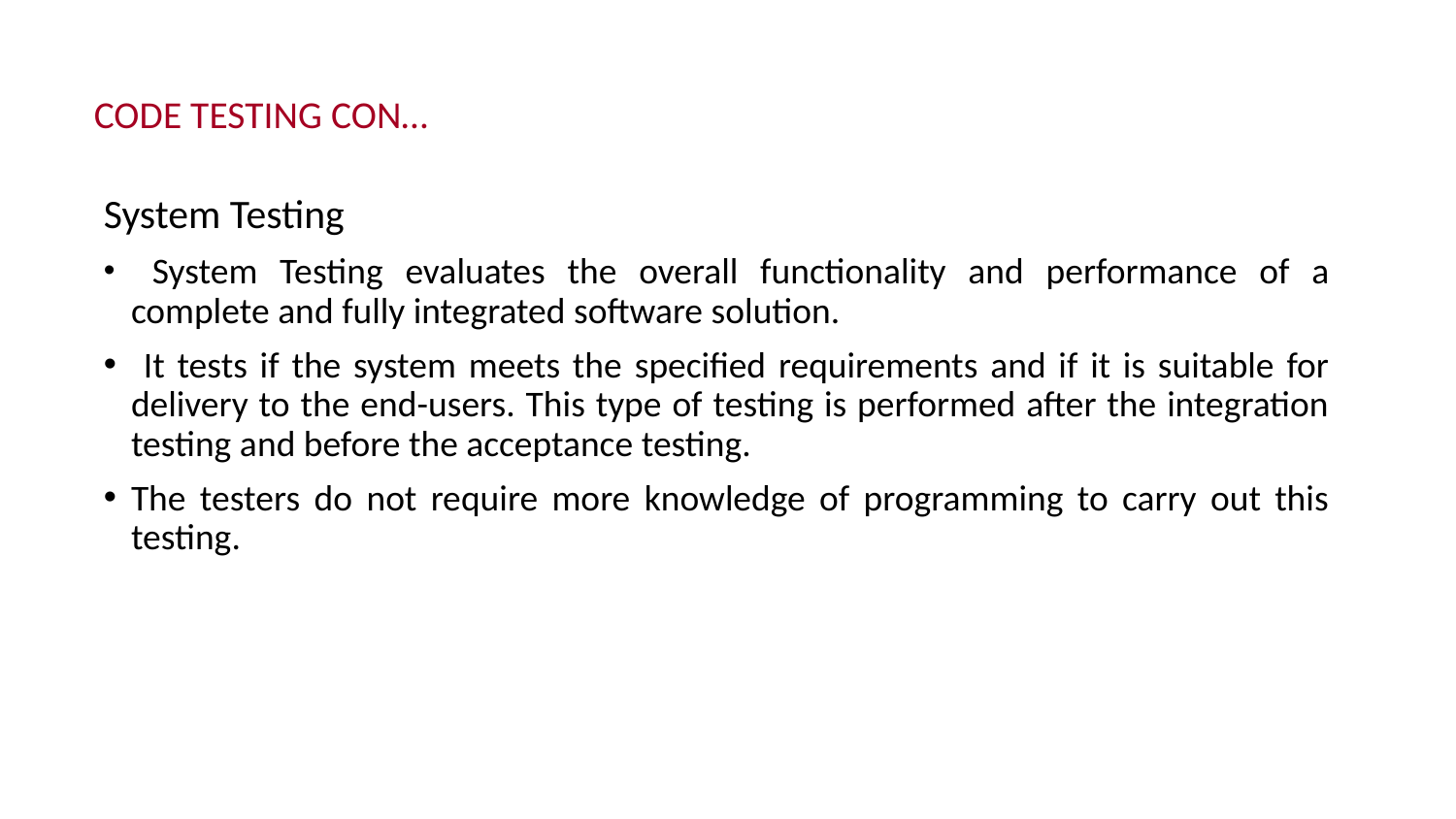

# CODE TESTING CON…
System Testing
 System Testing evaluates the overall functionality and performance of a complete and fully integrated software solution.
 It tests if the system meets the specified requirements and if it is suitable for delivery to the end-users. This type of testing is performed after the integration testing and before the acceptance testing.
The testers do not require more knowledge of programming to carry out this testing.